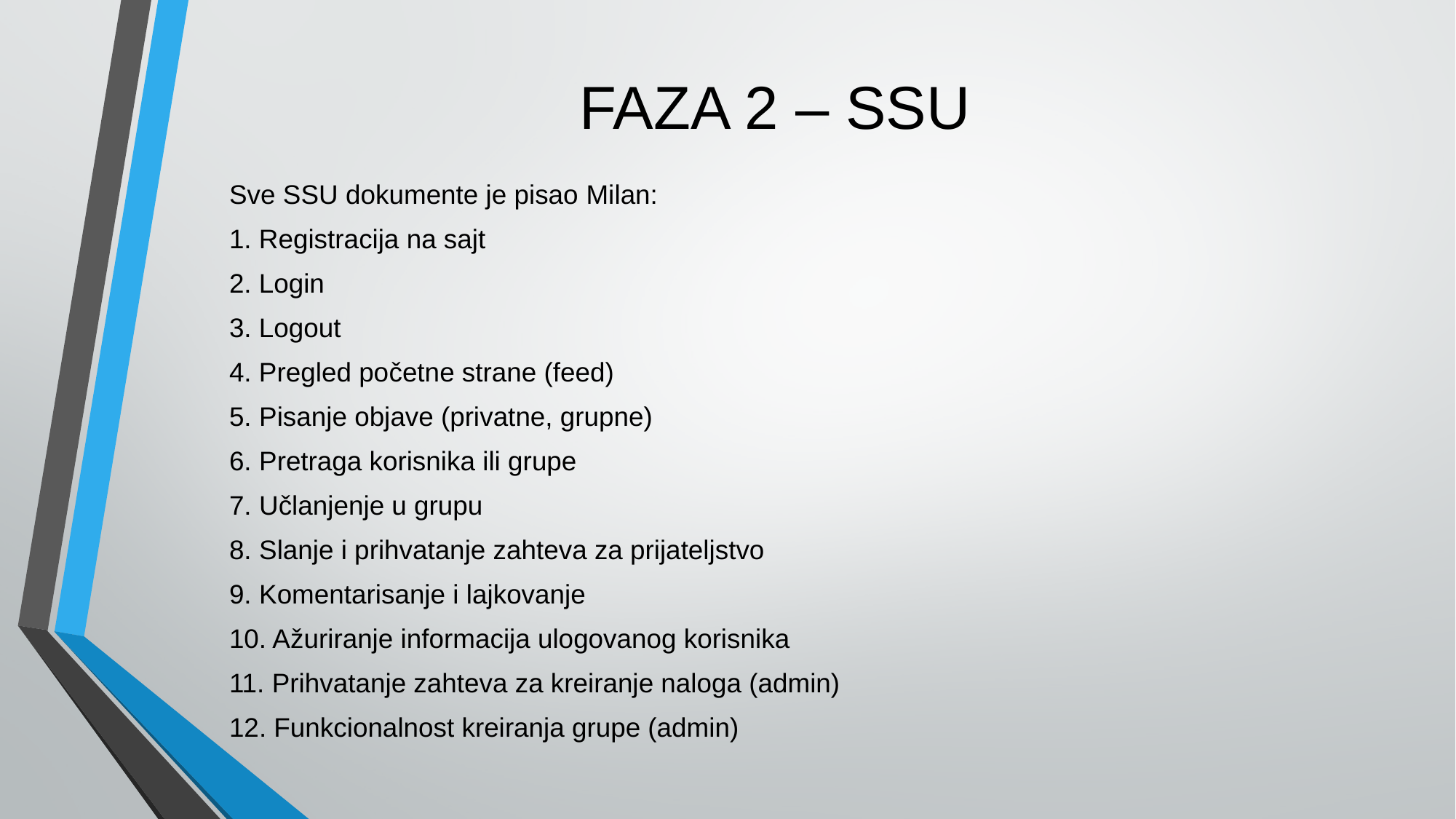

# FAZA 2 – SSU
Sve SSU dokumente je pisao Milan:
1. Registracija na sajt
2. Login
3. Logout
4. Pregled početne strane (feed)
5. Pisanje objave (privatne, grupne)
6. Pretraga korisnika ili grupe
7. Učlanjenje u grupu
8. Slanje i prihvatanje zahteva za prijateljstvo
9. Komentarisanje i lajkovanje
10. Ažuriranje informacija ulogovanog korisnika
11. Prihvatanje zahteva za kreiranje naloga (admin)
12. Funkcionalnost kreiranja grupe (admin)